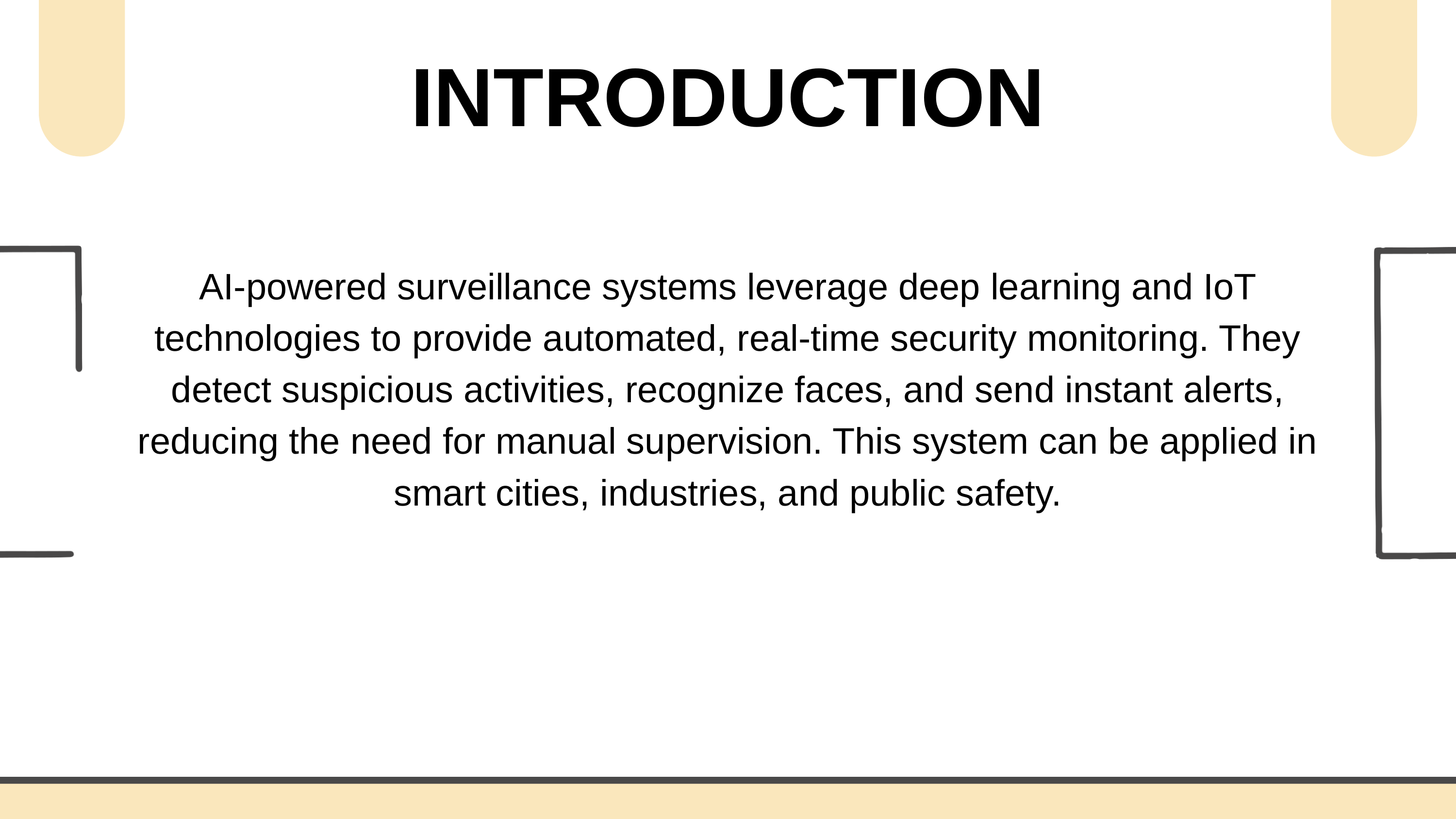

INTRODUCTION

AI-powered surveillance systems leverage deep learning and IoT technologies to provide automated, real-time security monitoring. They detect suspicious activities, recognize faces, and send instant alerts, reducing the need for manual supervision. This system can be applied in smart cities, industries, and public safety.